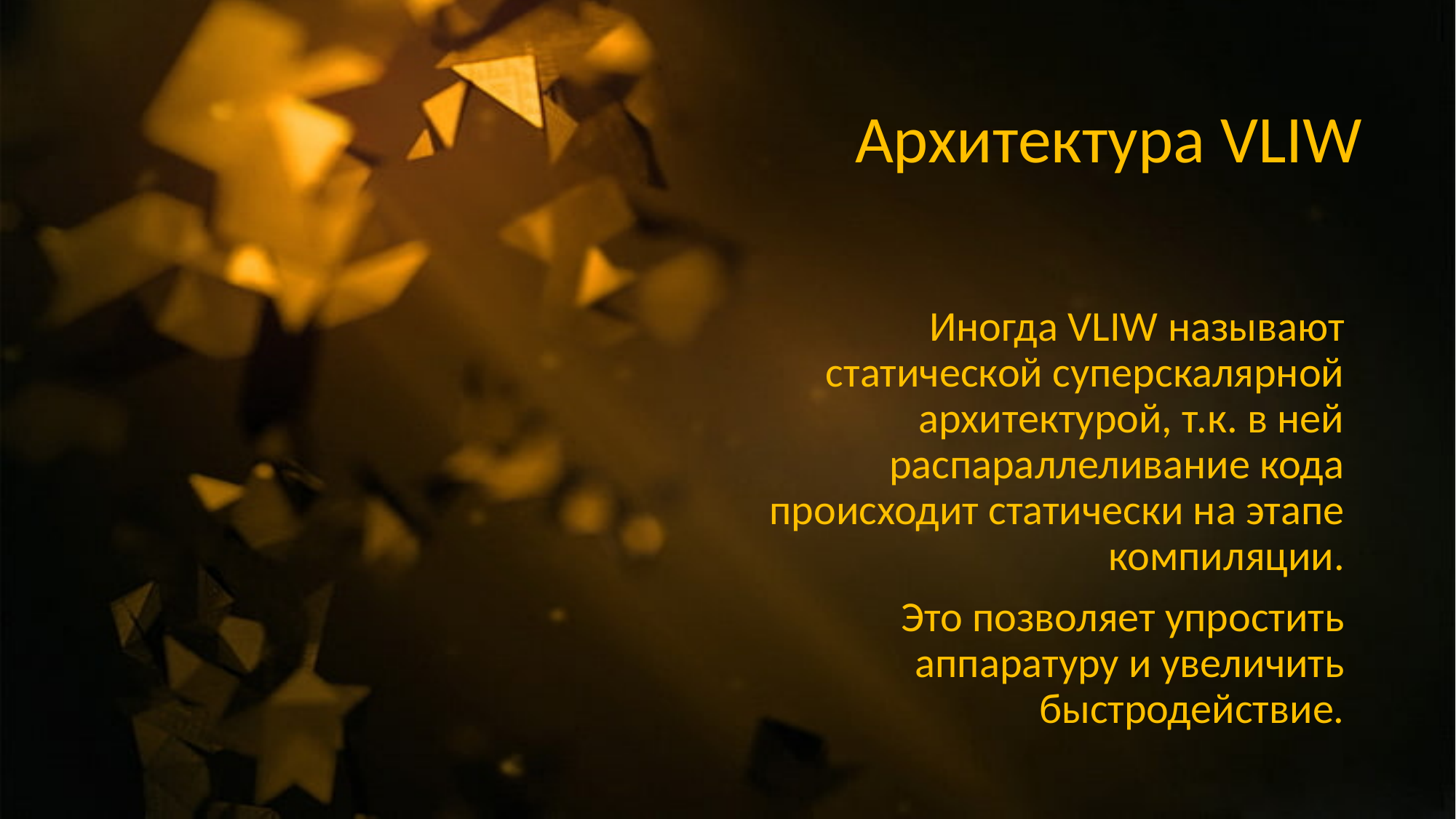

#
Архитектура VLIW

Иногда VLIW называют статической суперскалярной архитектурой, т.к. в ней распараллеливание кода происходит статически на этапе компиляции.
Это позволяет упростить аппаратуру и увеличить быстродействие.